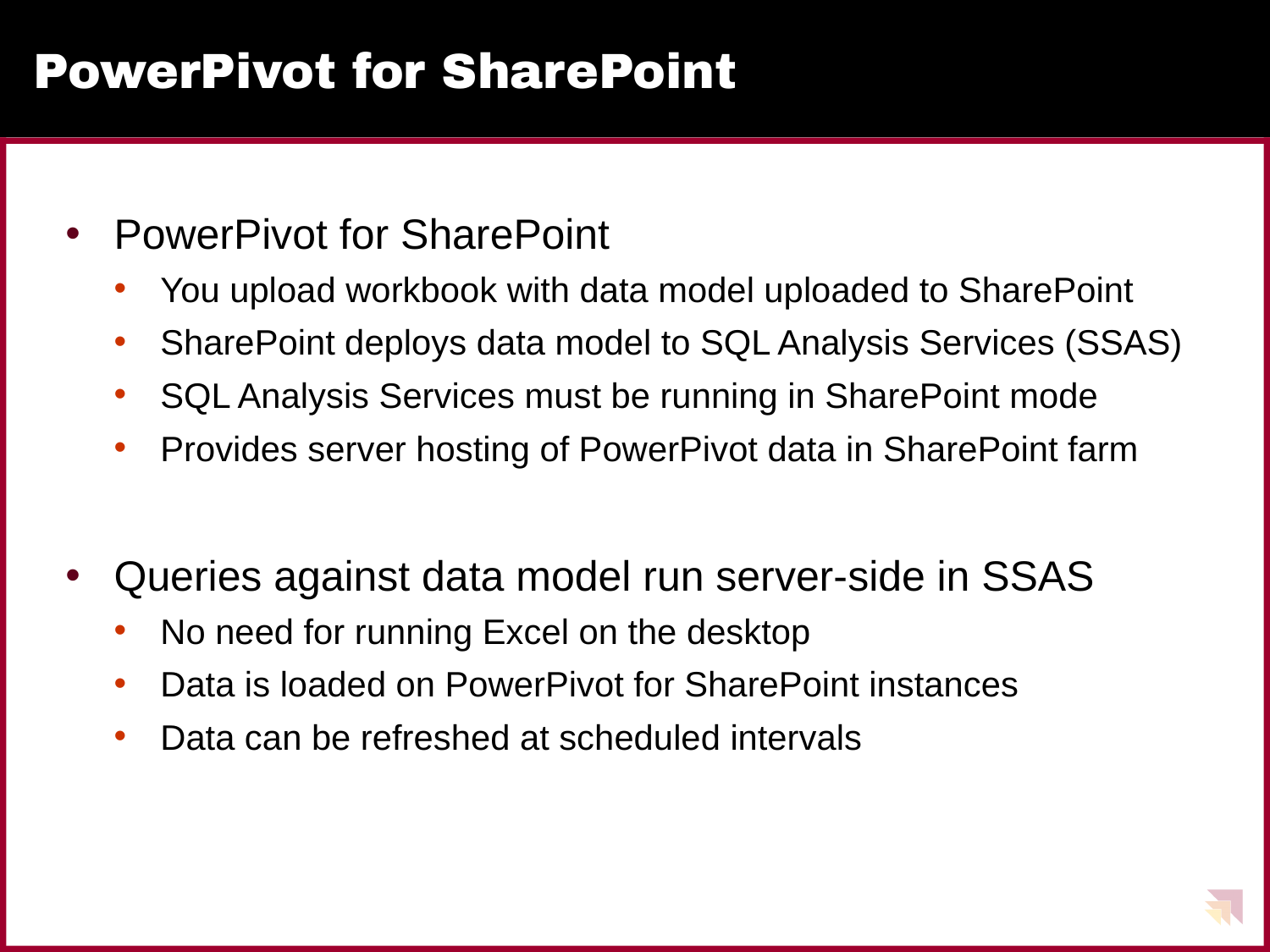

# PowerPivot for SharePoint
PowerPivot for SharePoint
You upload workbook with data model uploaded to SharePoint
SharePoint deploys data model to SQL Analysis Services (SSAS)
SQL Analysis Services must be running in SharePoint mode
Provides server hosting of PowerPivot data in SharePoint farm

Queries against data model run server-side in SSAS
No need for running Excel on the desktop
Data is loaded on PowerPivot for SharePoint instances
Data can be refreshed at scheduled intervals